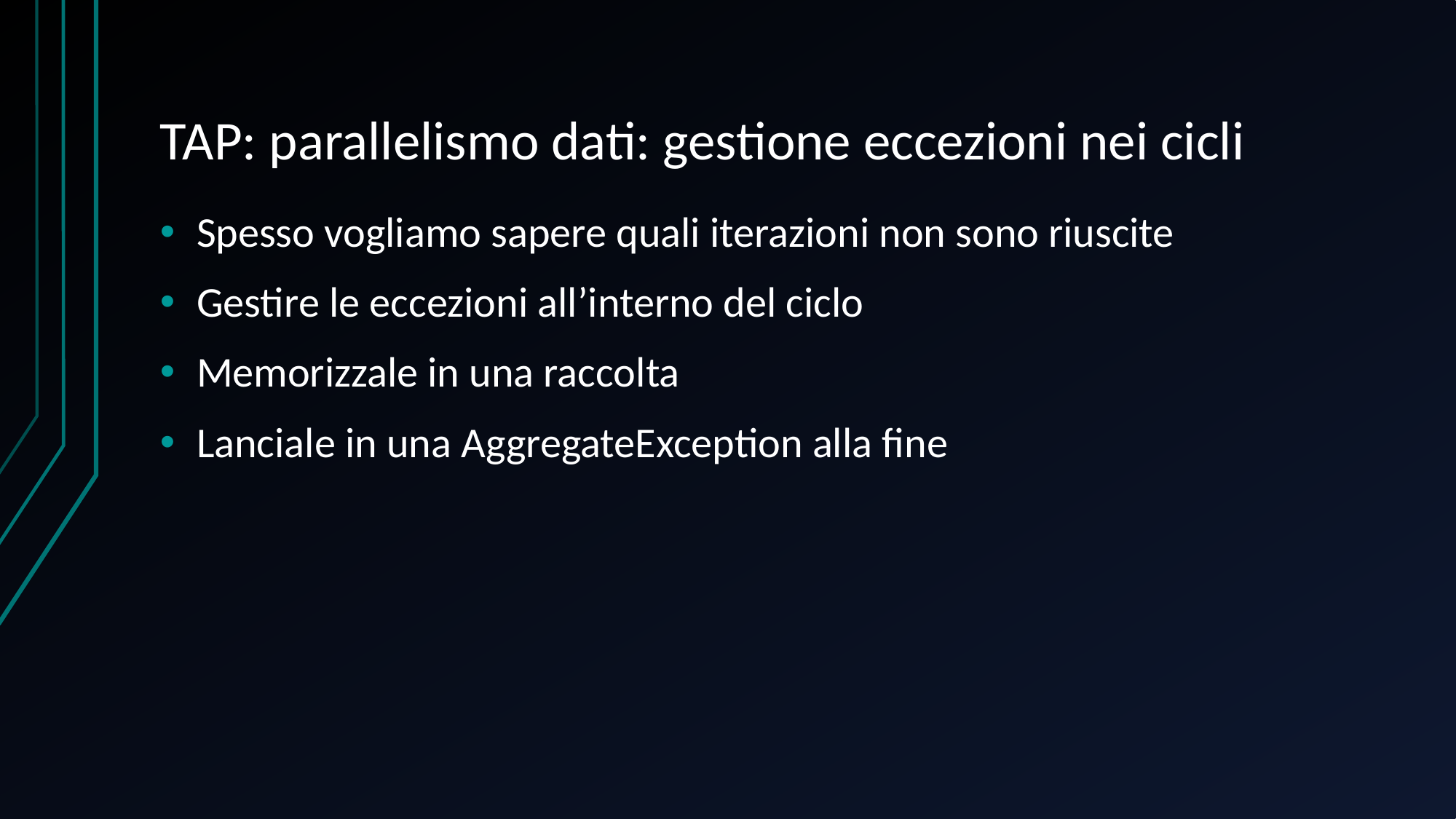

# TAP: parallelismo dati: gestione eccezioni nei cicli
Spesso vogliamo sapere quali iterazioni non sono riuscite
Gestire le eccezioni all’interno del ciclo
Memorizzale in una raccolta
Lanciale in una AggregateException alla fine